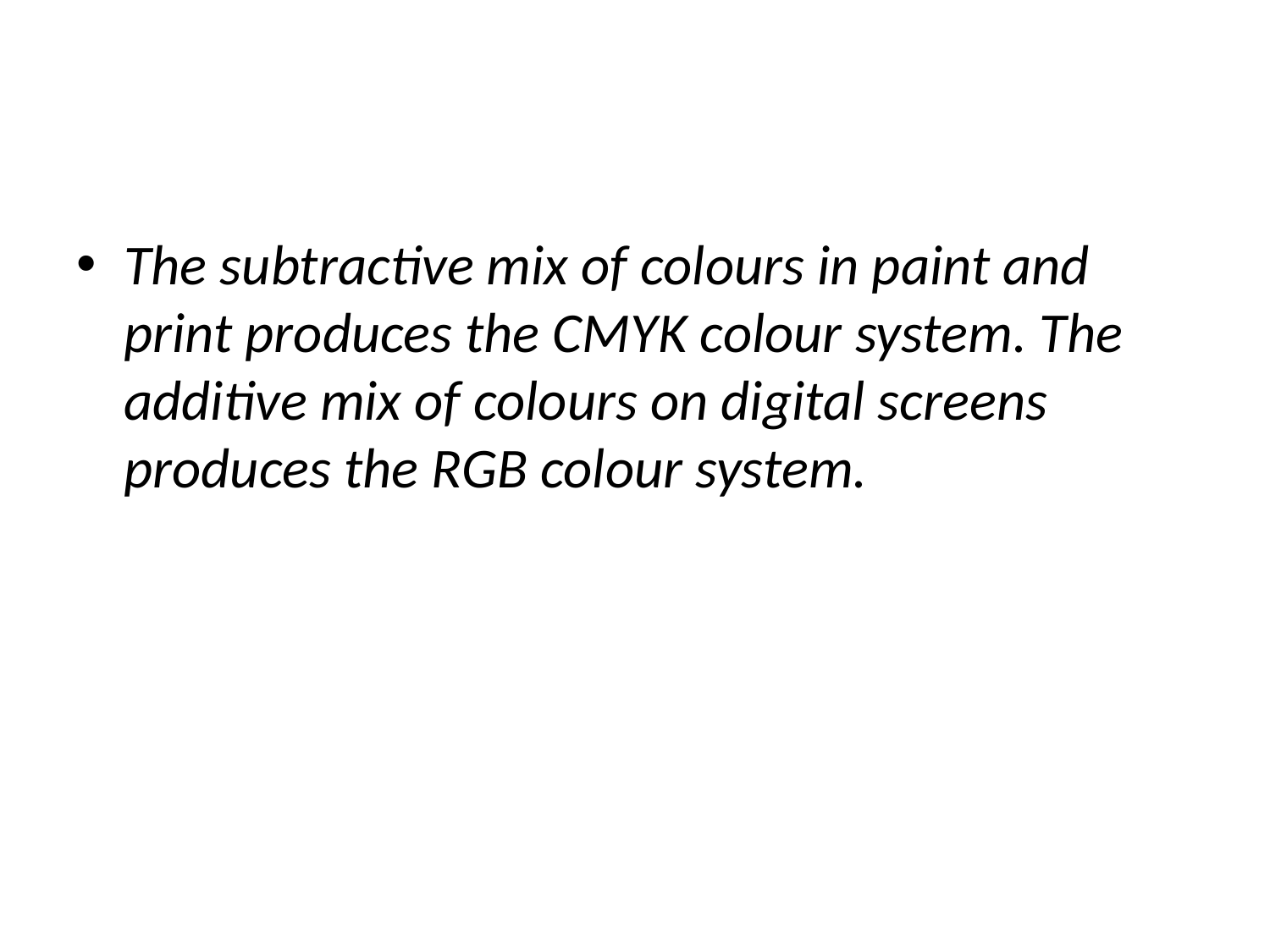

#
The subtractive mix of colours in paint and print produces the CMYK colour system. The additive mix of colours on digital screens produces the RGB colour system.